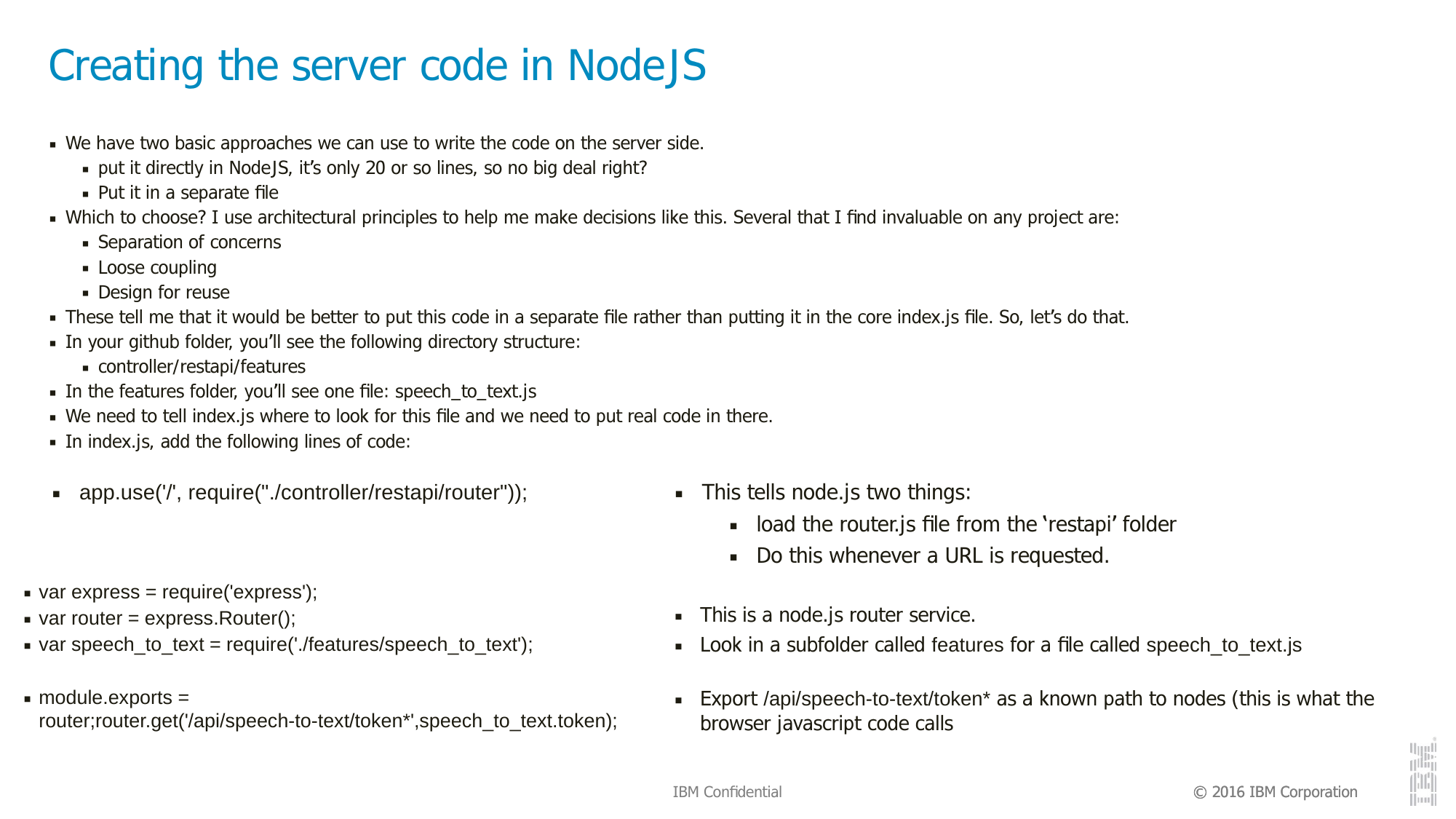

# Creating the server code in NodeJS
We have two basic approaches we can use to write the code on the server side.
put it directly in NodeJS, it’s only 20 or so lines, so no big deal right?
Put it in a separate file
Which to choose? I use architectural principles to help me make decisions like this. Several that I find invaluable on any project are:
Separation of concerns
Loose coupling
Design for reuse
These tell me that it would be better to put this code in a separate file rather than putting it in the core index.js file. So, let’s do that.
In your github folder, you’ll see the following directory structure:
controller/restapi/features
In the features folder, you’ll see one file: speech_to_text.js
We need to tell index.js where to look for this file and we need to put real code in there.
In index.js, add the following lines of code:
app.use('/', require("./controller/restapi/router"));
This tells node.js two things:
load the router.js file from the ‘restapi’ folder
Do this whenever a URL is requested.
var express = require('express');
var router = express.Router();
var speech_to_text = require('./features/speech_to_text');

module.exports = router;router.get('/api/speech-to-text/token*',speech_to_text.token);
This is a node.js router service.
Look in a subfolder called features for a file called speech_to_text.js
Export /api/speech-to-text/token* as a known path to nodes (this is what the browser javascript code calls
14